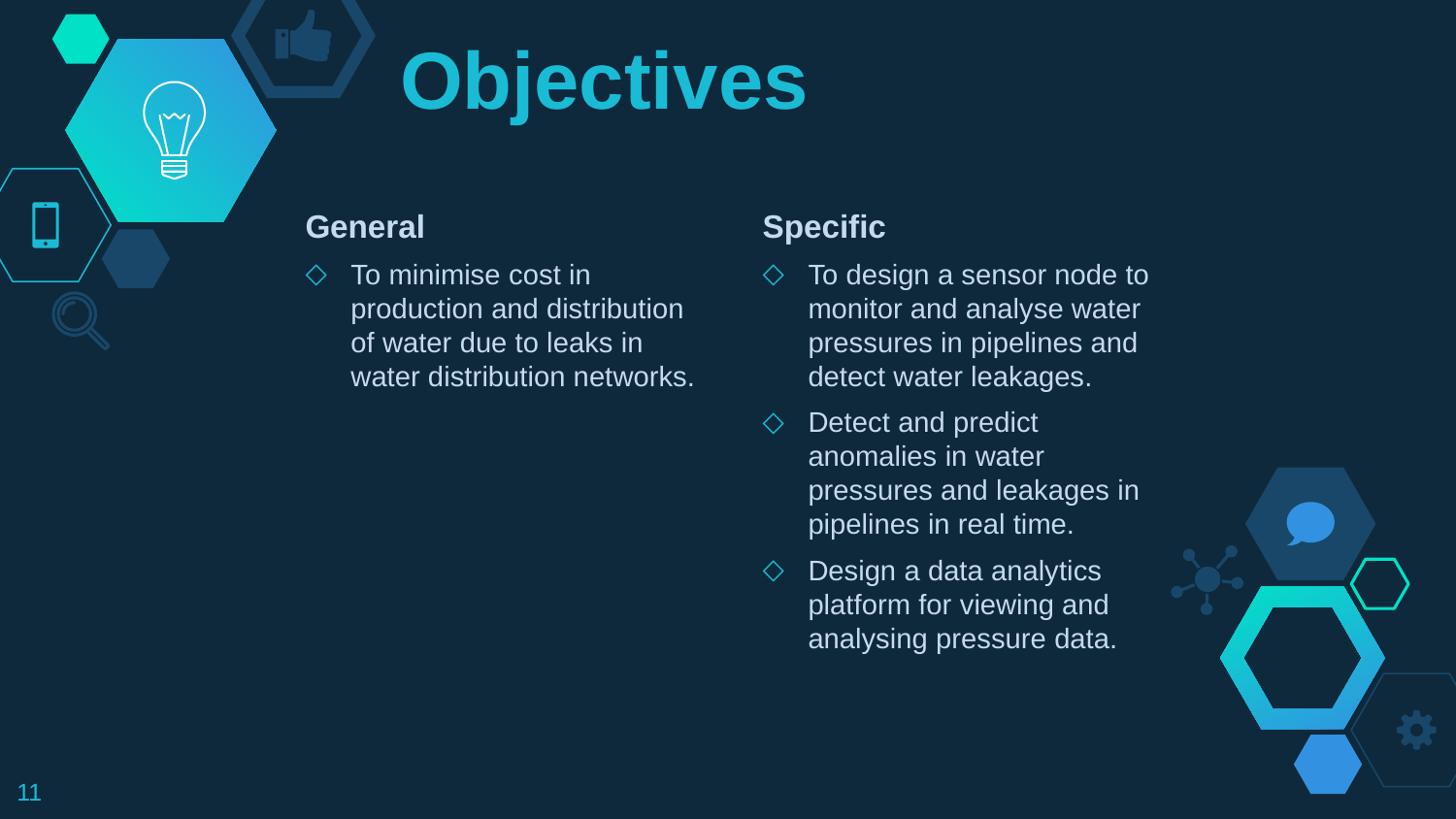

# Objectives
General
To minimise cost in production and distribution of water due to leaks in water distribution networks.
Specific
To design a sensor node to monitor and analyse water pressures in pipelines and detect water leakages.
Detect and predict anomalies in water pressures and leakages in pipelines in real time.
Design a data analytics platform for viewing and analysing pressure data.

11